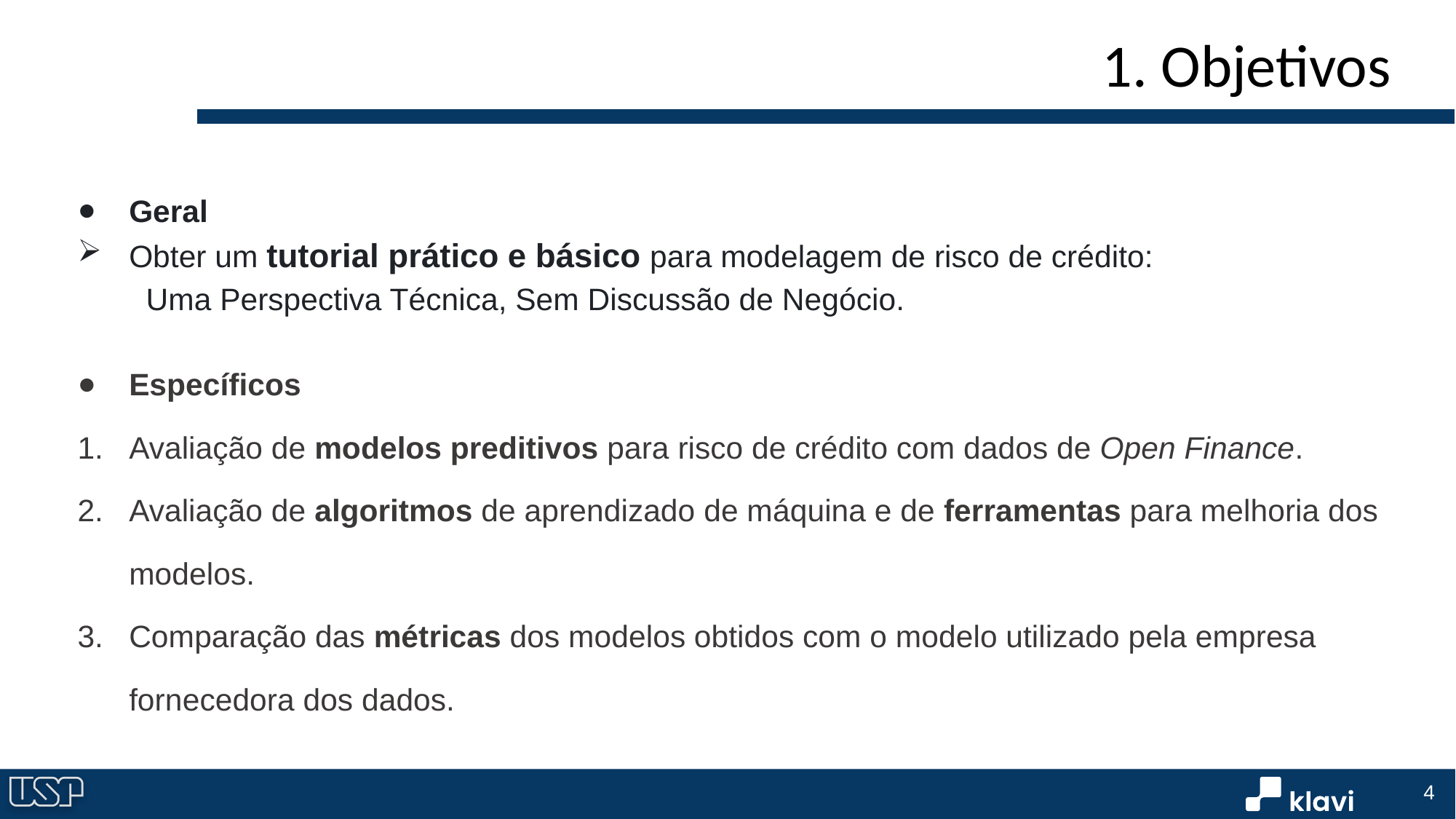

# 1. Objetivos
Geral
Obter um tutorial prático e básico para modelagem de risco de crédito:
        Uma Perspectiva Técnica, Sem Discussão de Negócio.

Específicos
Avaliação de modelos preditivos para risco de crédito com dados de Open Finance.
Avaliação de algoritmos de aprendizado de máquina e de ferramentas para melhoria dos modelos.
Comparação das métricas dos modelos obtidos com o modelo utilizado pela empresa fornecedora dos dados.

4